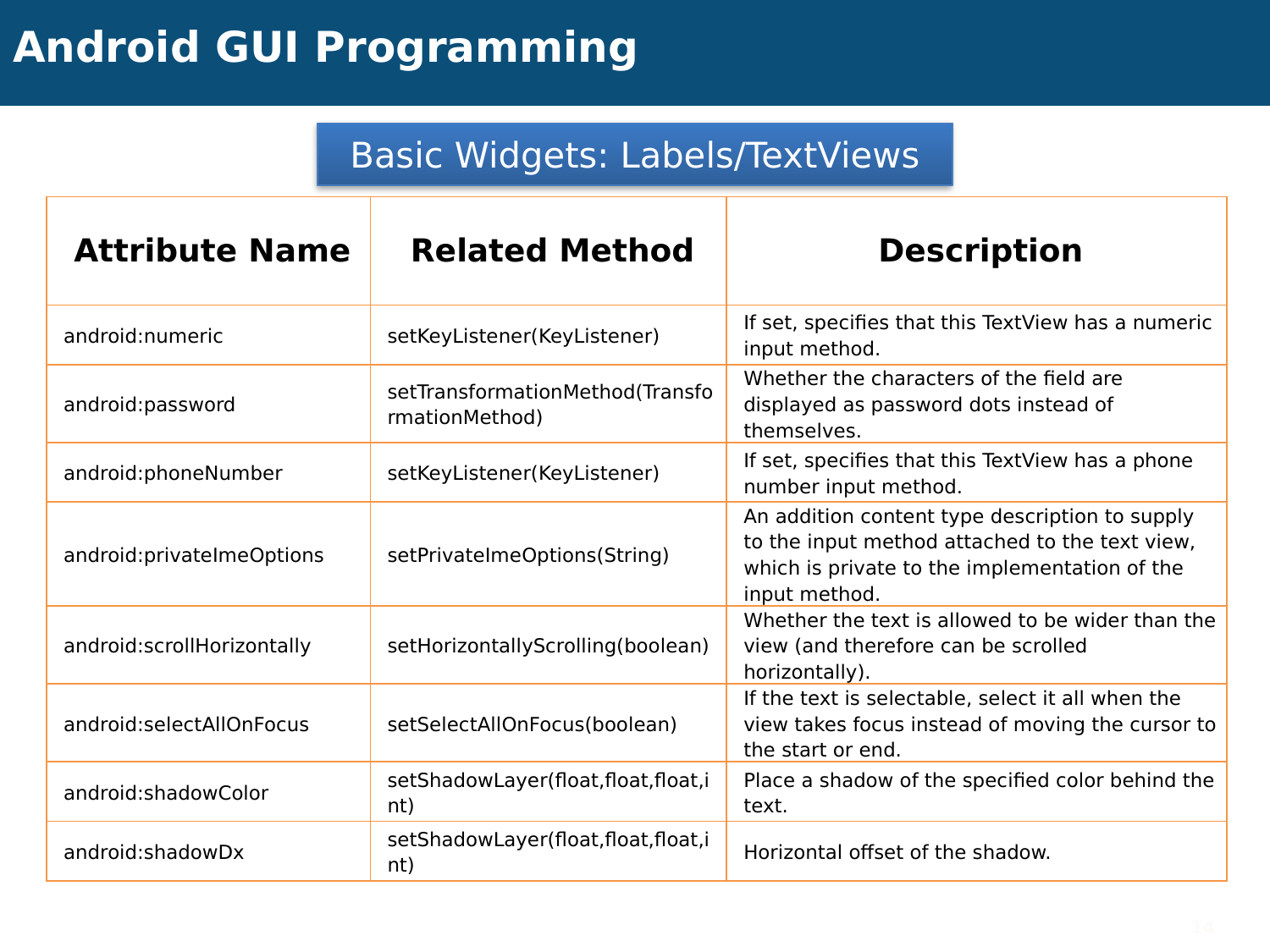

# Android GUI Programming
Basic Widgets: Labels/TextViews
| Attribute Name | Related Method | Description |
| --- | --- | --- |
| android:numeric | setKeyListener(KeyListener) | If set, specifies that this TextView has a numeric input method. |
| android:password | setTransformationMethod(TransformationMethod) | Whether the characters of the field are displayed as password dots instead of themselves. |
| android:phoneNumber | setKeyListener(KeyListener) | If set, specifies that this TextView has a phone number input method. |
| android:privateImeOptions | setPrivateImeOptions(String) | An addition content type description to supply to the input method attached to the text view, which is private to the implementation of the input method. |
| android:scrollHorizontally | setHorizontallyScrolling(boolean) | Whether the text is allowed to be wider than the view (and therefore can be scrolled horizontally). |
| android:selectAllOnFocus | setSelectAllOnFocus(boolean) | If the text is selectable, select it all when the view takes focus instead of moving the cursor to the start or end. |
| android:shadowColor | setShadowLayer(float,float,float,int) | Place a shadow of the specified color behind the text. |
| android:shadowDx | setShadowLayer(float,float,float,int) | Horizontal offset of the shadow. |